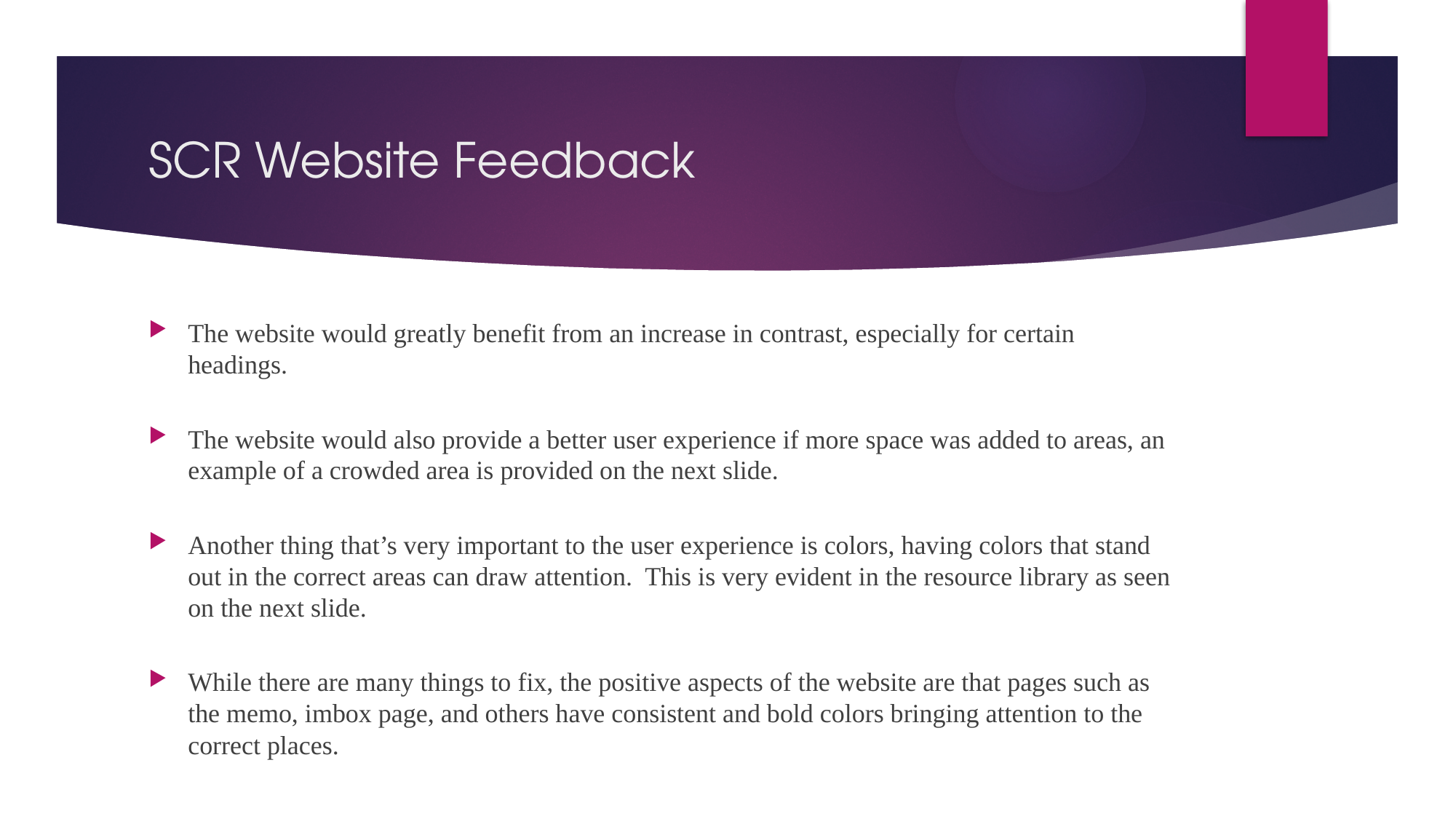

# SCR Website Feedback
The website would greatly benefit from an increase in contrast, especially for certain headings.

The website would also provide a better user experience if more space was added to areas, an example of a crowded area is provided on the next slide.

Another thing that’s very important to the user experience is colors, having colors that stand out in the correct areas can draw attention.  This is very evident in the resource library as seen on the next slide.

While there are many things to fix, the positive aspects of the website are that pages such as the memo, imbox page, and others have consistent and bold colors bringing attention to the correct places.